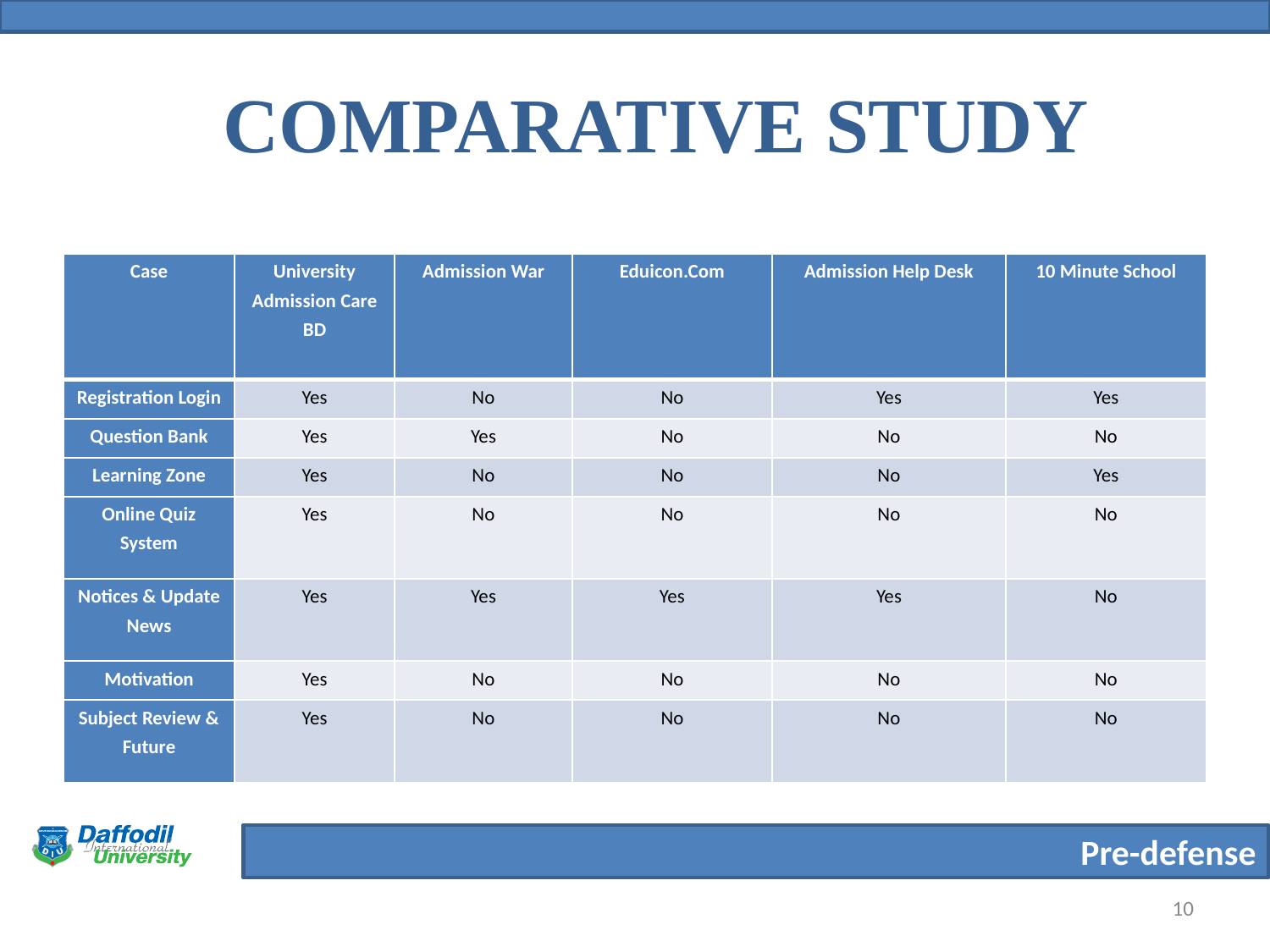

# COMPARATIVE STUDY
| Case | University Admission Care BD | Admission War | Eduicon.Com | Admission Help Desk | 10 Minute School |
| --- | --- | --- | --- | --- | --- |
| Registration Login | Yes | No | No | Yes | Yes |
| Question Bank | Yes | Yes | No | No | No |
| Learning Zone | Yes | No | No | No | Yes |
| Online Quiz System | Yes | No | No | No | No |
| Notices & Update News | Yes | Yes | Yes | Yes | No |
| Motivation | Yes | No | No | No | No |
| Subject Review & Future | Yes | No | No | No | No |
10